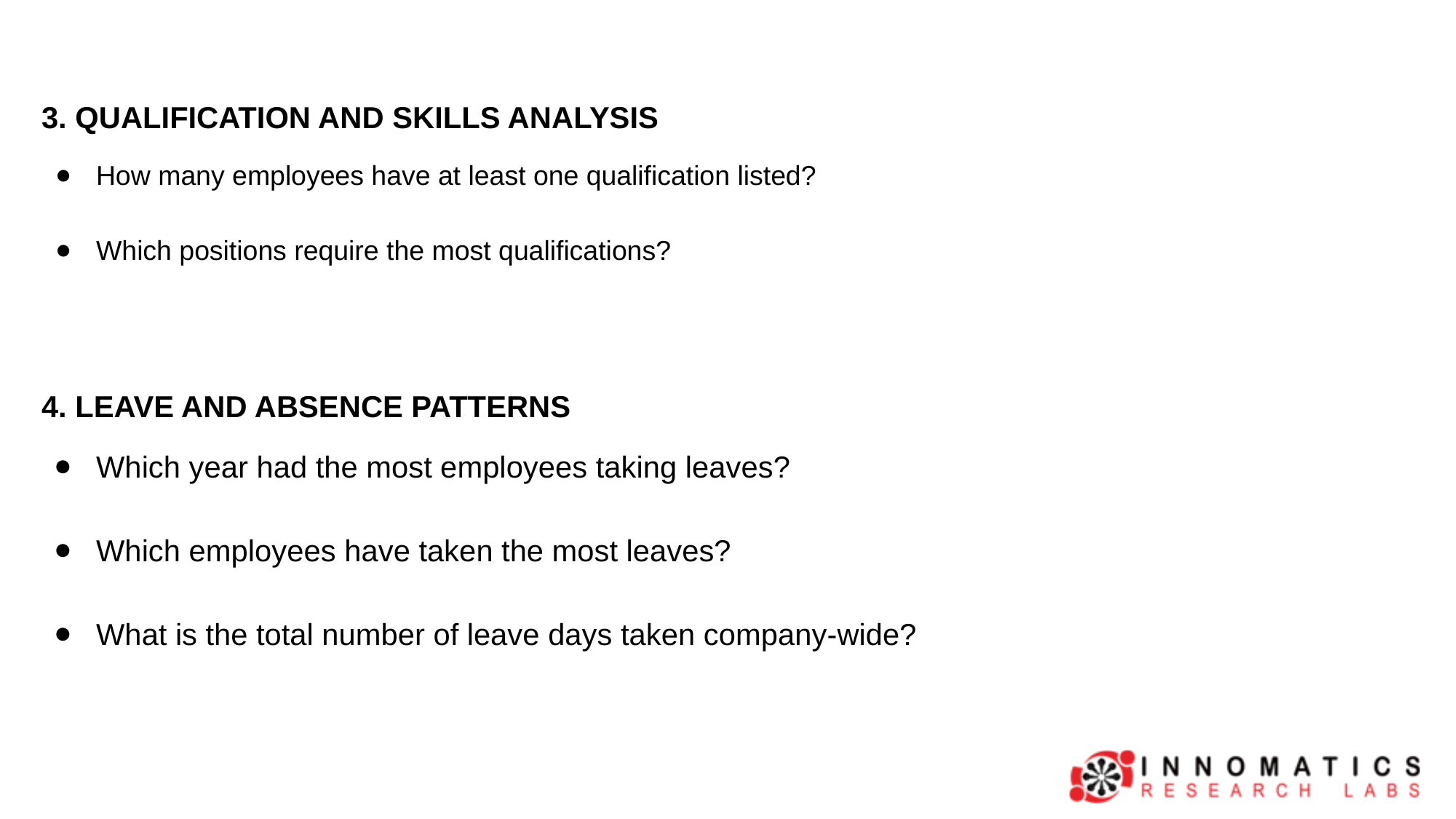

3. QUALIFICATION AND SKILLS ANALYSIS
How many employees have at least one qualification listed?
Which positions require the most qualifications?

4. LEAVE AND ABSENCE PATTERNS
Which year had the most employees taking leaves?
Which employees have taken the most leaves?
What is the total number of leave days taken company-wide?